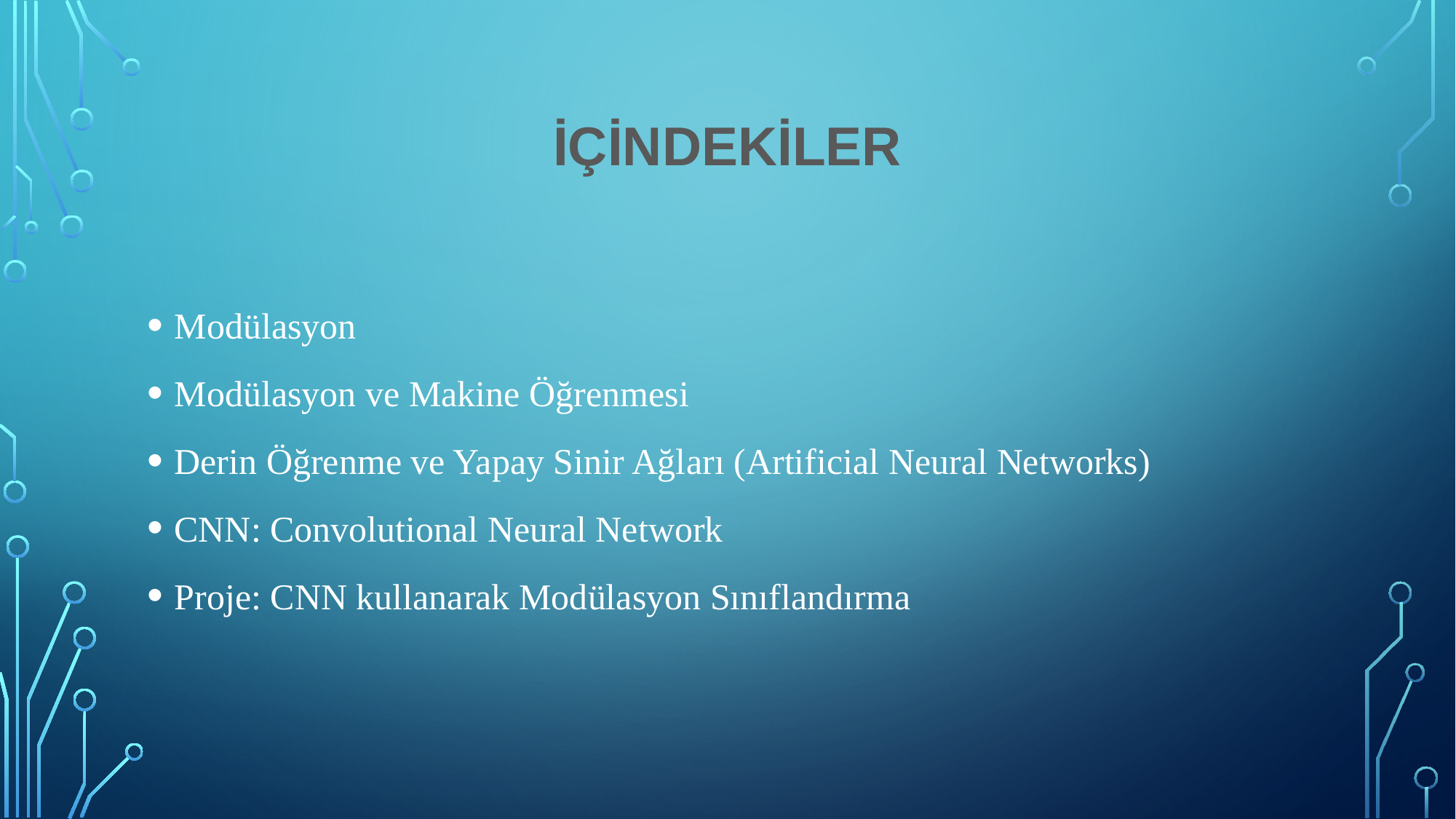

# İÇİNDEKİLER
Modülasyon
Modülasyon ve Makine Öğrenmesi
Derin Öğrenme ve Yapay Sinir Ağları (Artificial Neural Networks)
CNN: Convolutional Neural Network
Proje: CNN kullanarak Modülasyon Sınıflandırma